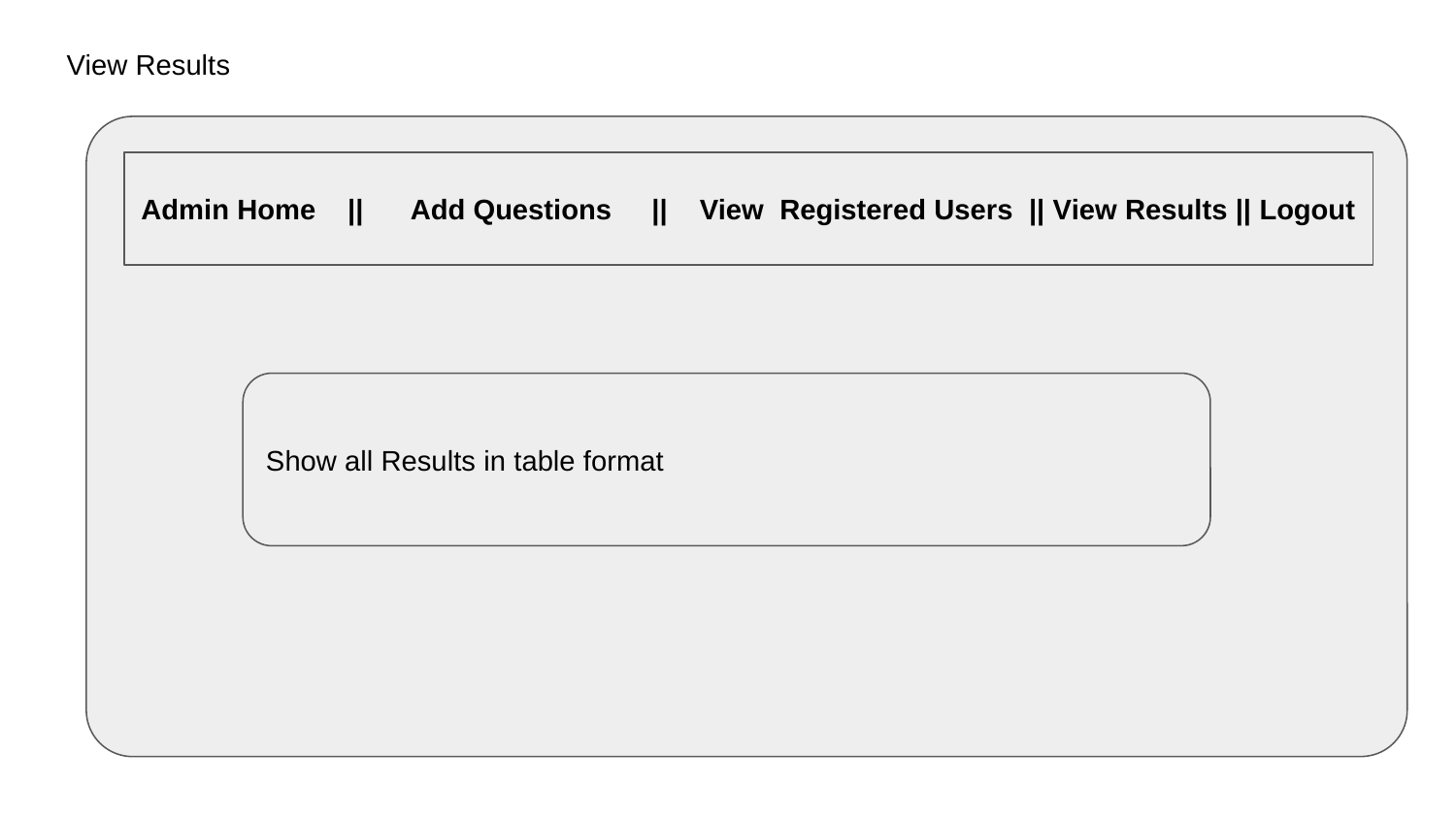

View Results

Admin Home    ||      Add Questions     ||    View  Registered Users  || View Results || Logout
Show all Results in table format